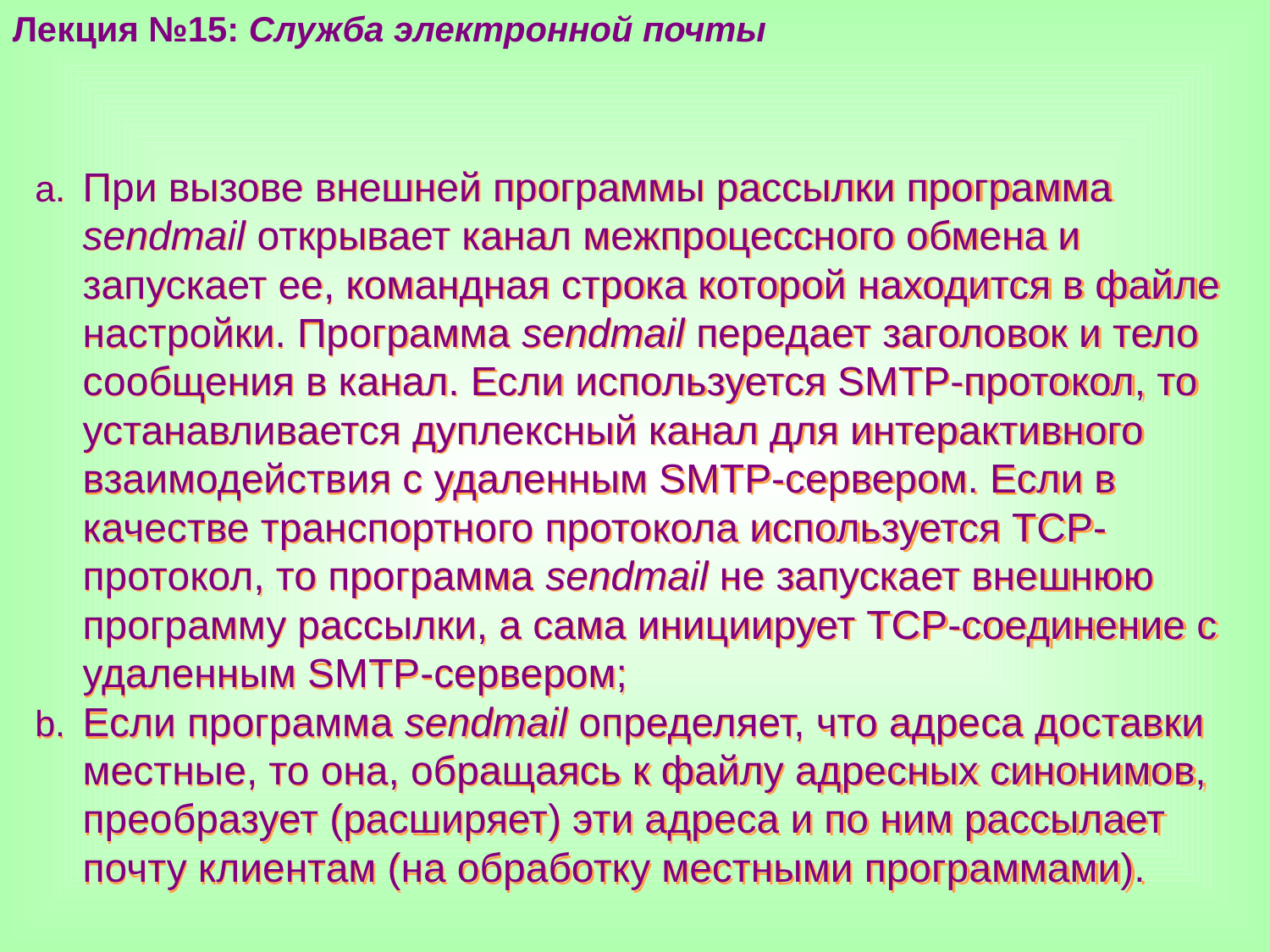

Лекция №15: Служба электронной почты
При вызове внешней программы рассылки программа sendmail открывает канал межпроцессного обмена и запускает ее, командная строка которой находится в файле настройки. Программа sendmail передает заголовок и тело сообщения в канал. Если используется SMTP-протокол, то устанавливается дуплексный канал для интерактивного взаимодействия с удаленным SMTP-сервером. Если в качестве транспортного протокола используется ТСР-протокол, то программа sendmail не запускает внешнюю программу рассылки, а сама инициирует ТСР-соединение с удаленным SMTP-сервером;
Если программа sendmail определяет, что адреса доставки местные, то она, обращаясь к файлу адресных синонимов, преобразует (расширяет) эти адреса и по ним рассылает почту клиентам (на обработку местными программами).